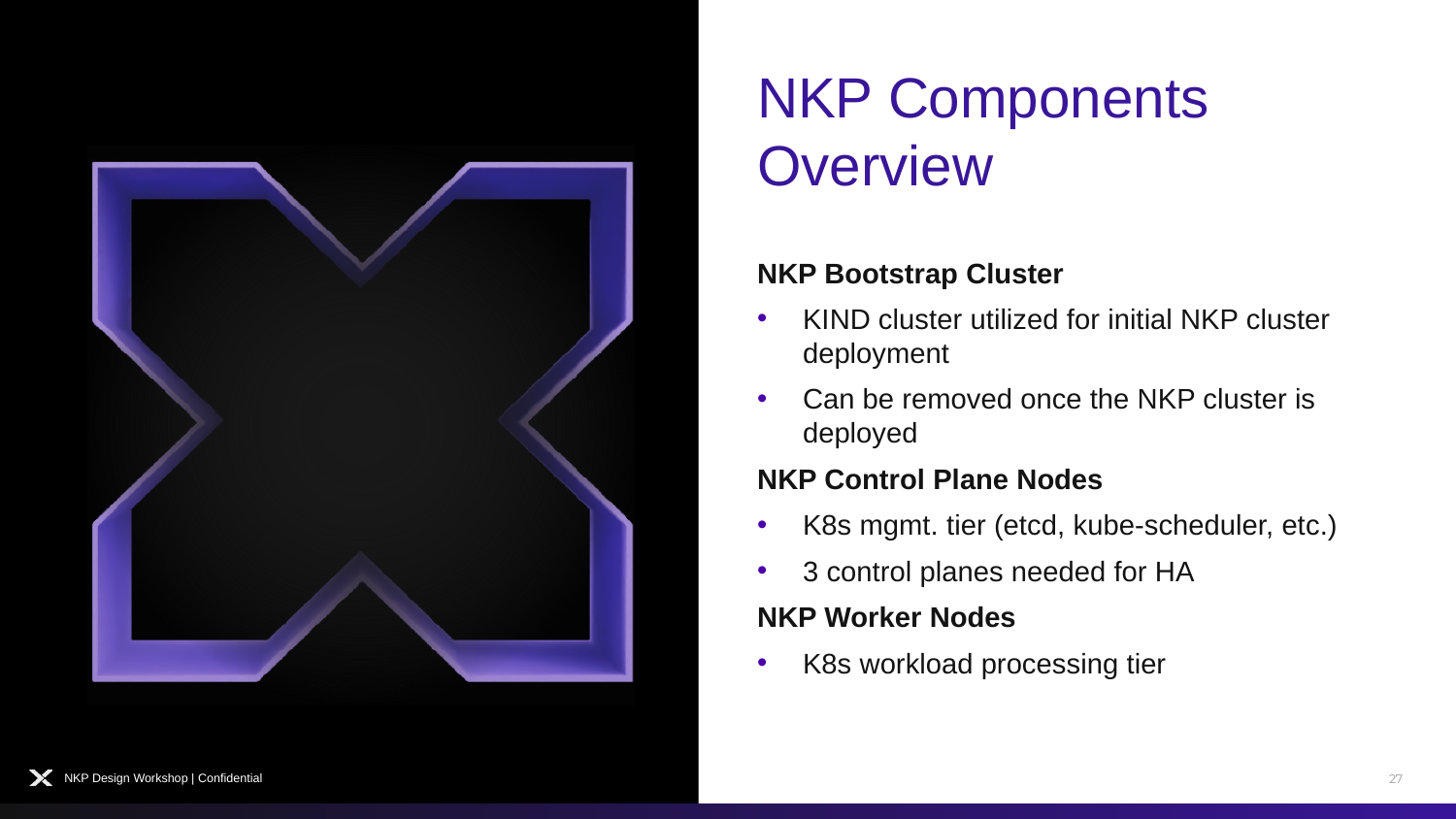

NKP Components Overview

NKP Bootstrap Cluster
KIND cluster utilized for initial NKP cluster deployment
Can be removed once the NKP cluster is deployed
NKP Control Plane Nodes
K8s mgmt. tier (etcd, kube-scheduler, etc.)
3 control planes needed for HA
NKP Worker Nodes
K8s workload processing tier

NKP Design Workshop | Confidential
27